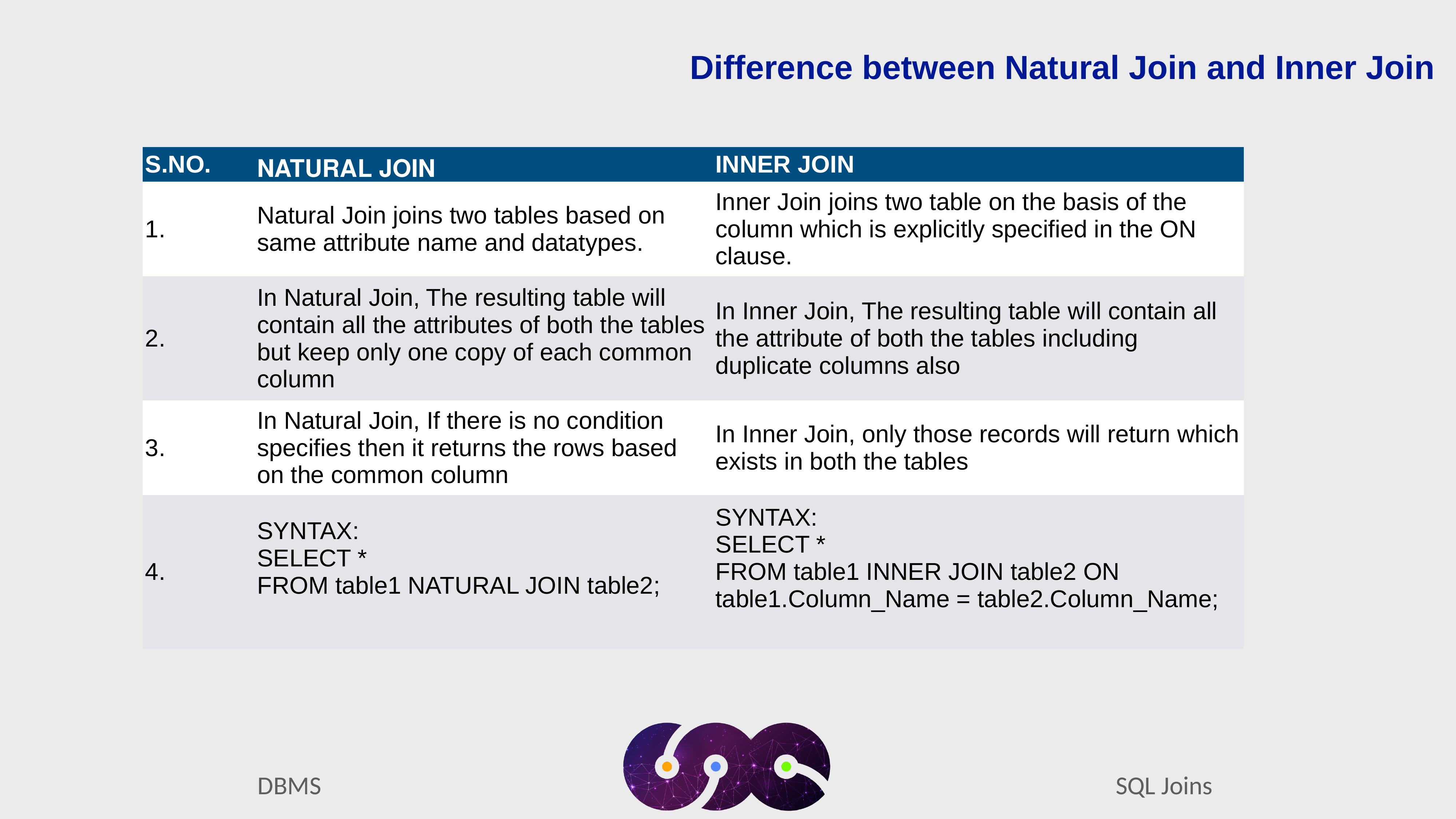

Difference between Natural Join and Inner Join
| S.NO. | NATURAL JOIN | INNER JOIN |
| --- | --- | --- |
| 1. | Natural Join joins two tables based on same attribute name and datatypes. | Inner Join joins two table on the basis of the column which is explicitly specified in the ON clause. |
| 2. | In Natural Join, The resulting table will contain all the attributes of both the tables but keep only one copy of each common column | In Inner Join, The resulting table will contain all the attribute of both the tables including duplicate columns also |
| 3. | In Natural Join, If there is no condition specifies then it returns the rows based on the common column | In Inner Join, only those records will return which exists in both the tables |
| 4. | SYNTAX:  SELECT \*  FROM table1 NATURAL JOIN table2; | SYNTAX:  SELECT \*  FROM table1 INNER JOIN table2 ON table1.Column\_Name = table2.Column\_Name; |
SQL Joins